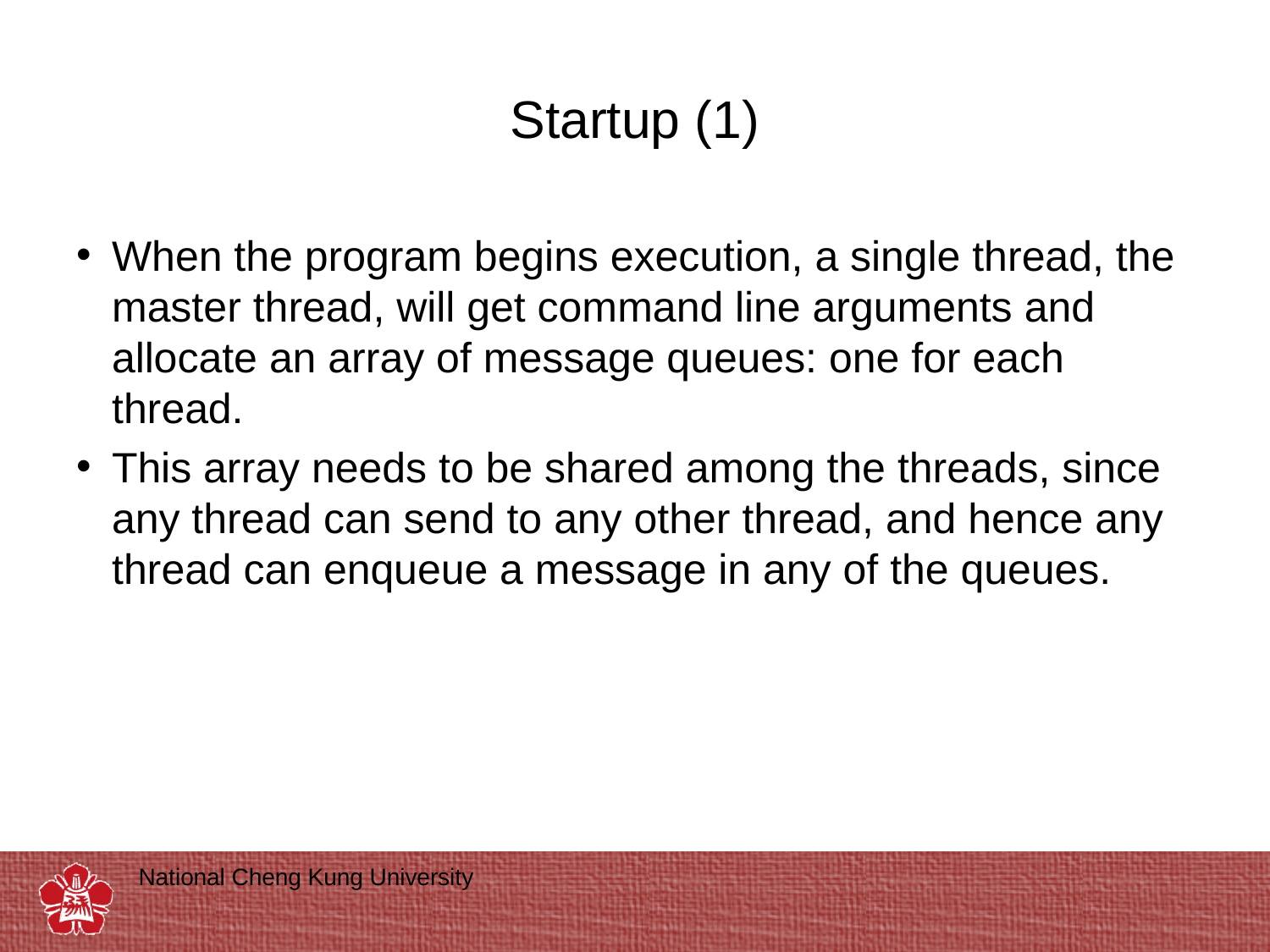

# Startup (1)
When the program begins execution, a single thread, the master thread, will get command line arguments and allocate an array of message queues: one for each thread.
This array needs to be shared among the threads, since any thread can send to any other thread, and hence any thread can enqueue a message in any of the queues.